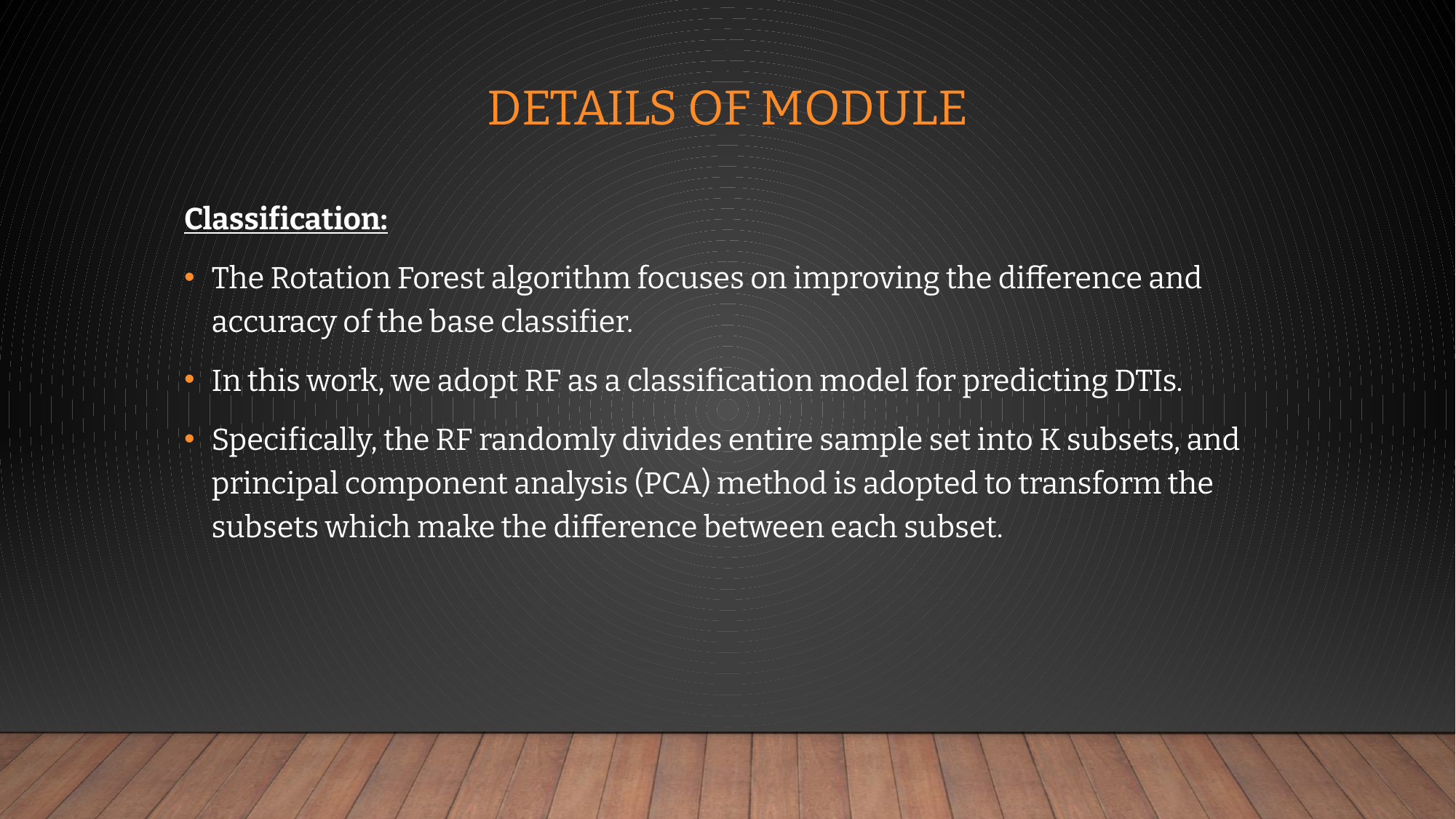

# Details Of Module
Classification:
The Rotation Forest algorithm focuses on improving the difference and accuracy of the base classifier.
In this work, we adopt RF as a classification model for predicting DTIs.
Specifically, the RF randomly divides entire sample set into K subsets, and principal component analysis (PCA) method is adopted to transform the subsets which make the difference between each subset.